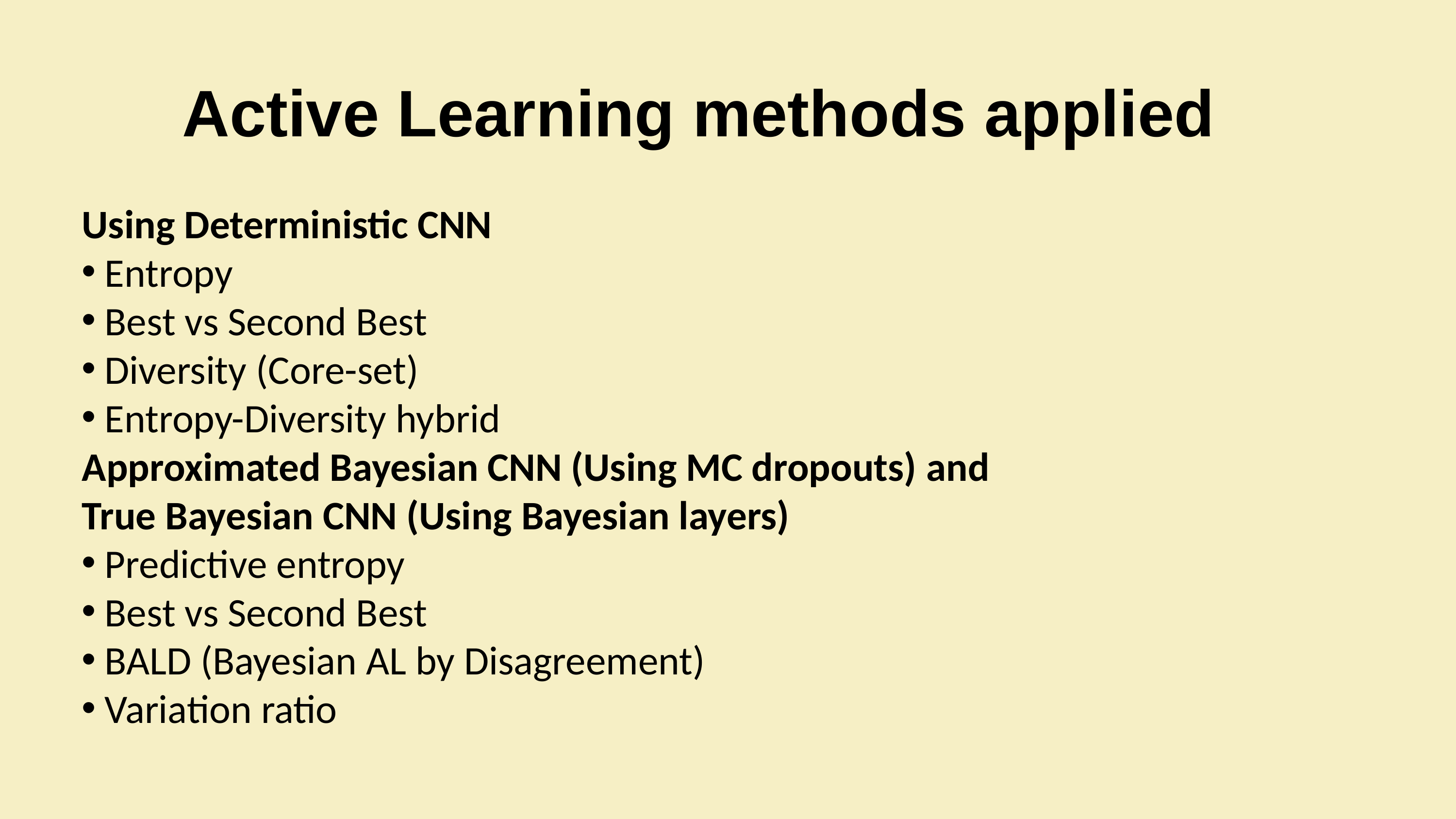

Active Learning methods applied
Using Deterministic CNN
Entropy
Best vs Second Best
Diversity (Core-set)
Entropy-Diversity hybrid
Approximated Bayesian CNN (Using MC dropouts) and
True Bayesian CNN (Using Bayesian layers)
Predictive entropy
Best vs Second Best
BALD (Bayesian AL by Disagreement)
Variation ratio